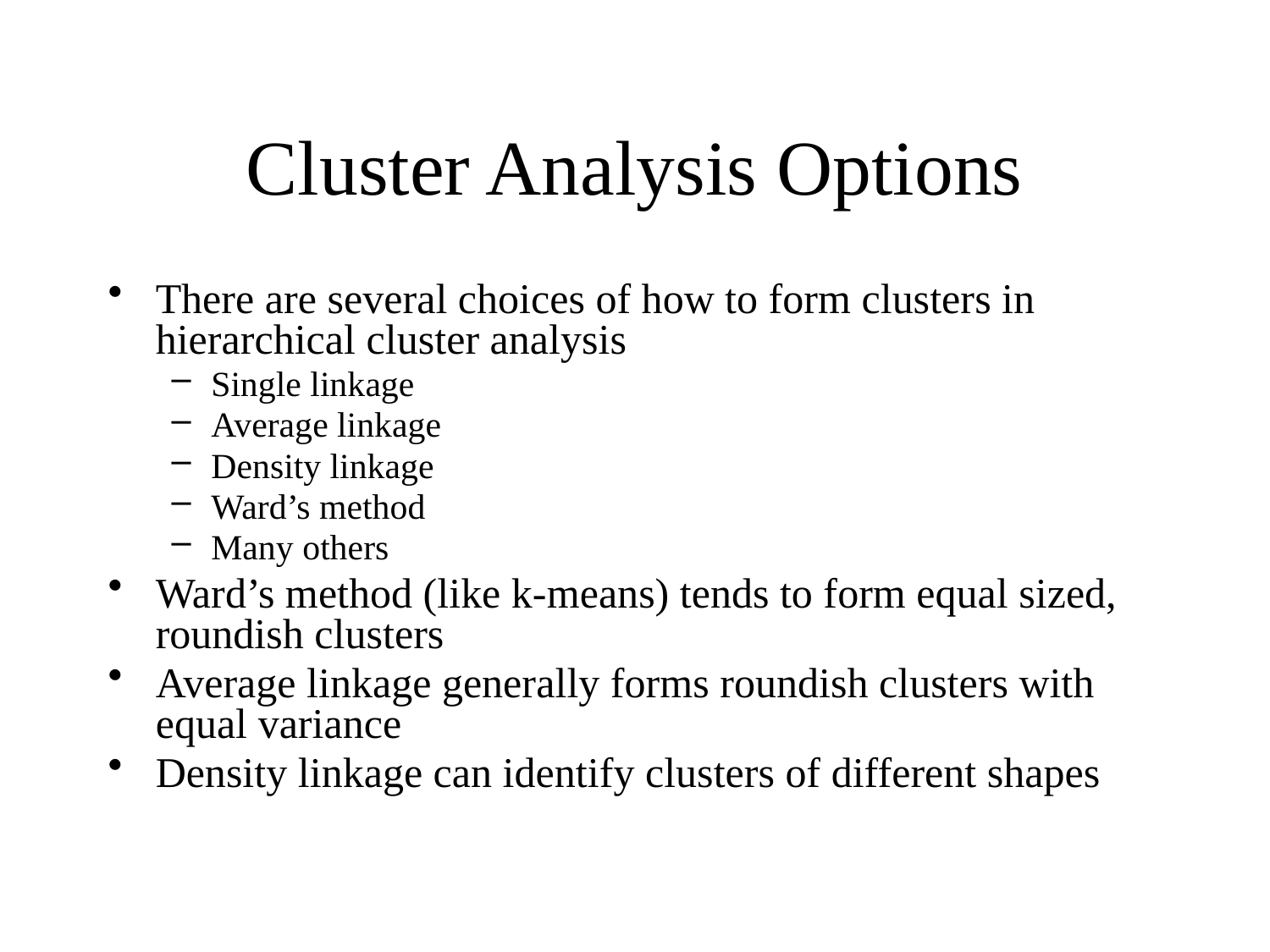

# Cluster Analysis Options
There are several choices of how to form clusters in hierarchical cluster analysis
Single linkage
Average linkage
Density linkage
Ward’s method
Many others
Ward’s method (like k-means) tends to form equal sized, roundish clusters
Average linkage generally forms roundish clusters with equal variance
Density linkage can identify clusters of different shapes